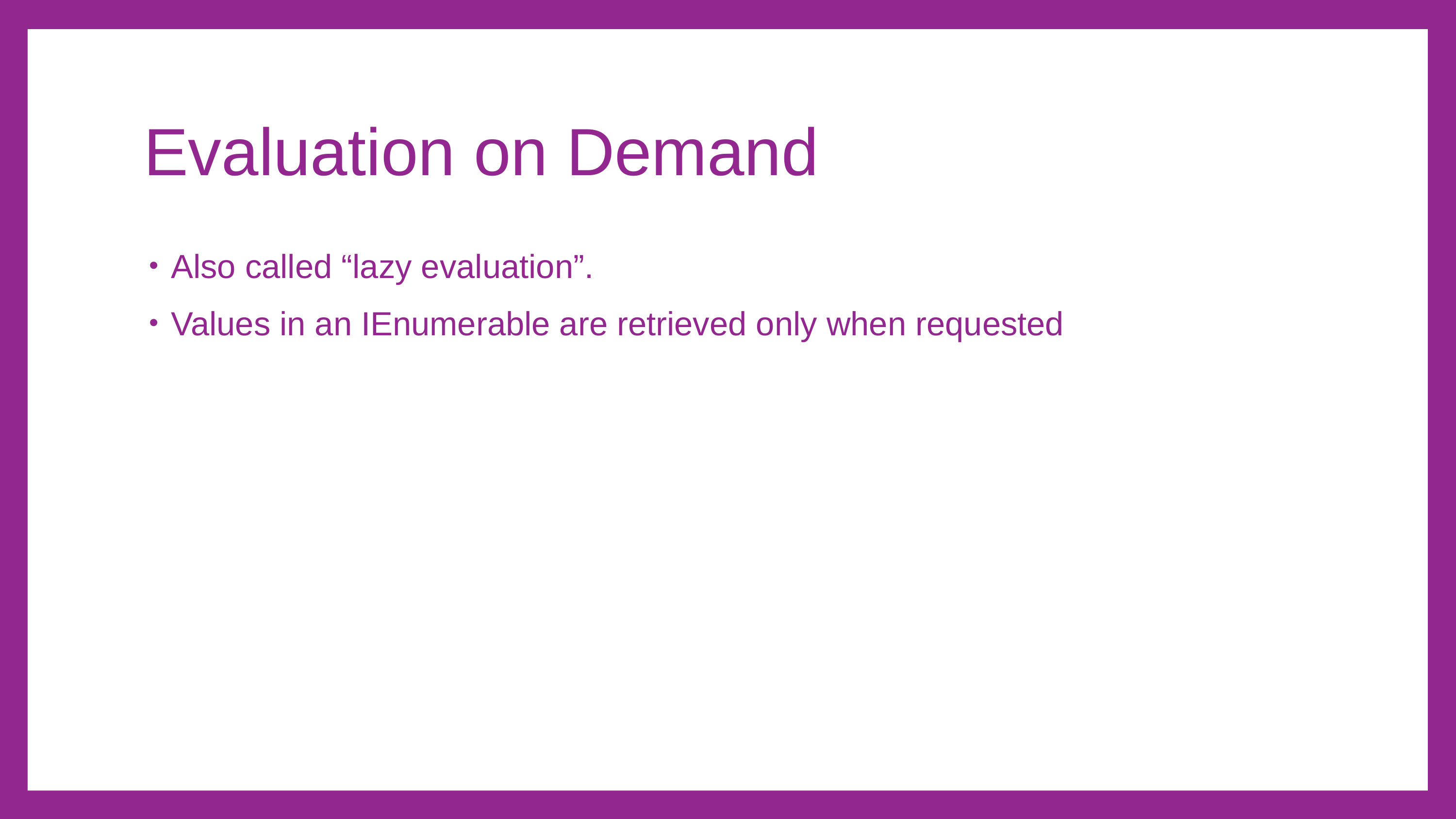

# Evaluation on Demand
Also called “lazy evaluation”.
Values in an IEnumerable are retrieved only when requested